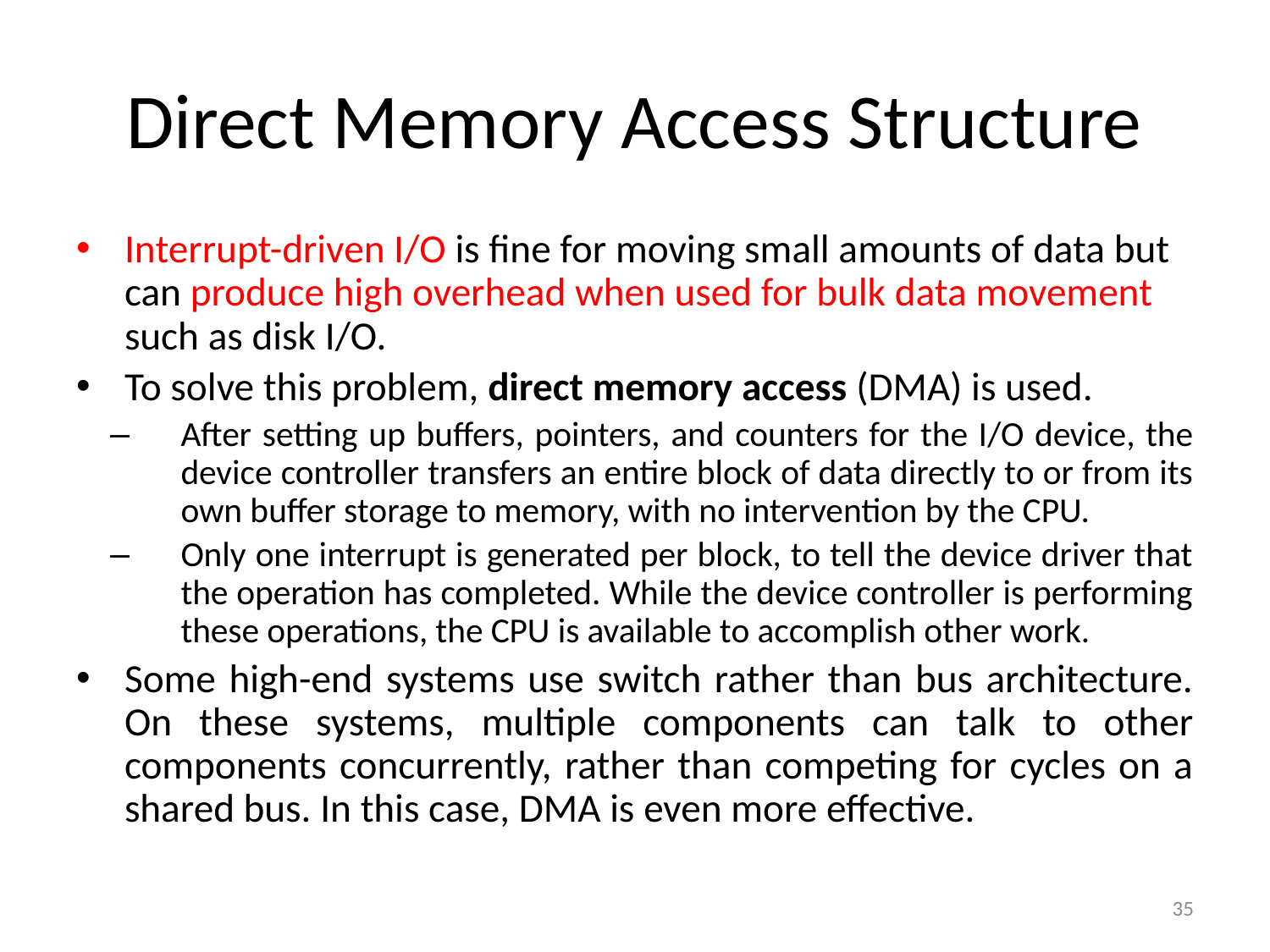

# Direct Memory Access Structure
Interrupt-driven I/O is fine for moving small amounts of data but can produce high overhead when used for bulk data movement such as disk I/O.
To solve this problem, direct memory access (DMA) is used.
After setting up buffers, pointers, and counters for the I/O device, the device controller transfers an entire block of data directly to or from its own buffer storage to memory, with no intervention by the CPU.
Only one interrupt is generated per block, to tell the device driver that the operation has completed. While the device controller is performing these operations, the CPU is available to accomplish other work.
Some high-end systems use switch rather than bus architecture. On these systems, multiple components can talk to other components concurrently, rather than competing for cycles on a shared bus. In this case, DMA is even more effective.
35